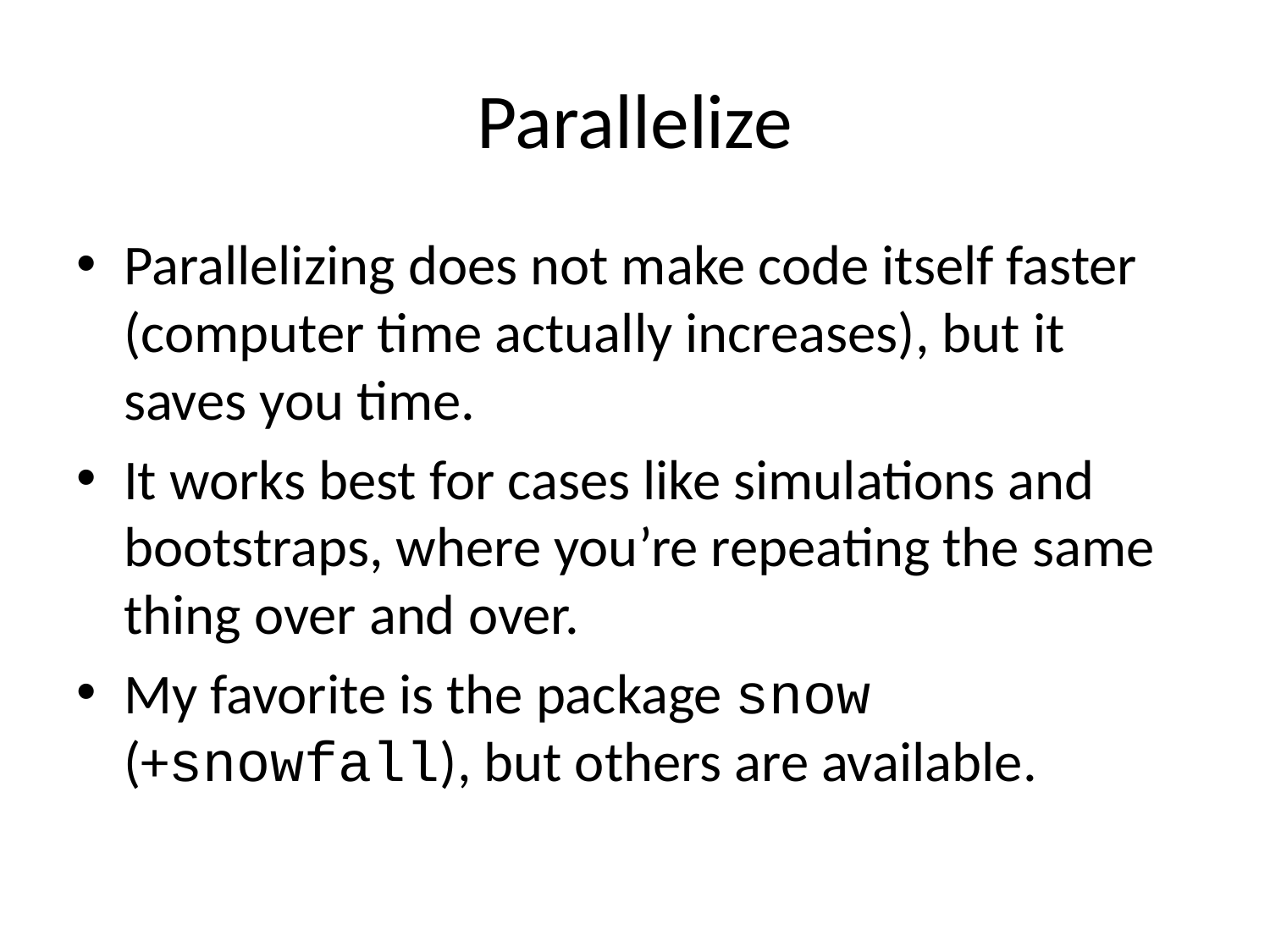

# Parallelize
Parallelizing does not make code itself faster (computer time actually increases), but it saves you time.
It works best for cases like simulations and bootstraps, where you’re repeating the same thing over and over.
My favorite is the package snow (+snowfall), but others are available.